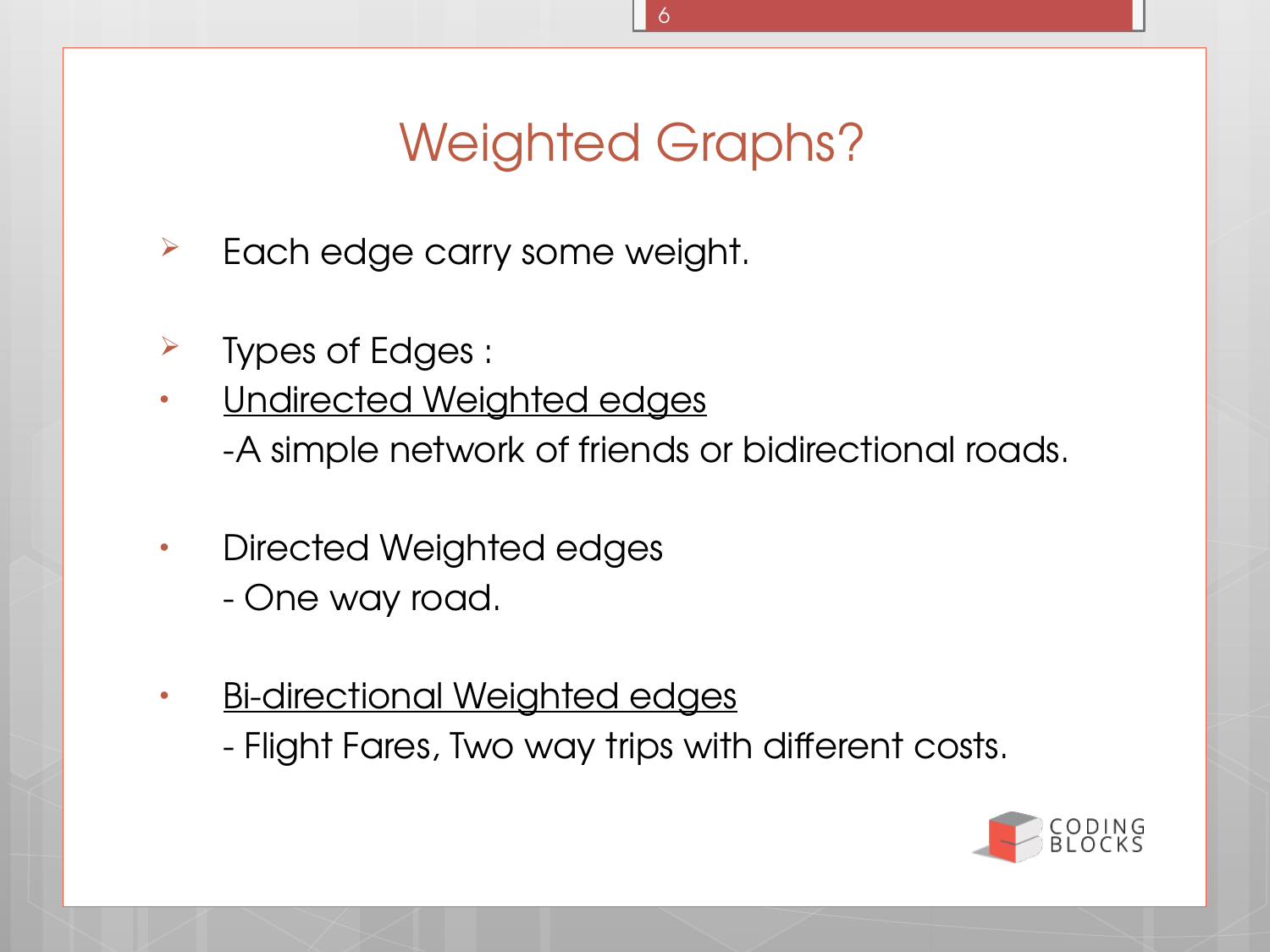

6
# Weighted Graphs?
Each edge carry some weight.

Types of Edges :
Undirected Weighted edges
	-A simple network of friends or bidirectional roads.

Directed Weighted edges
	- One way road.

Bi-directional Weighted edges
	- Flight Fares, Two way trips with different costs.